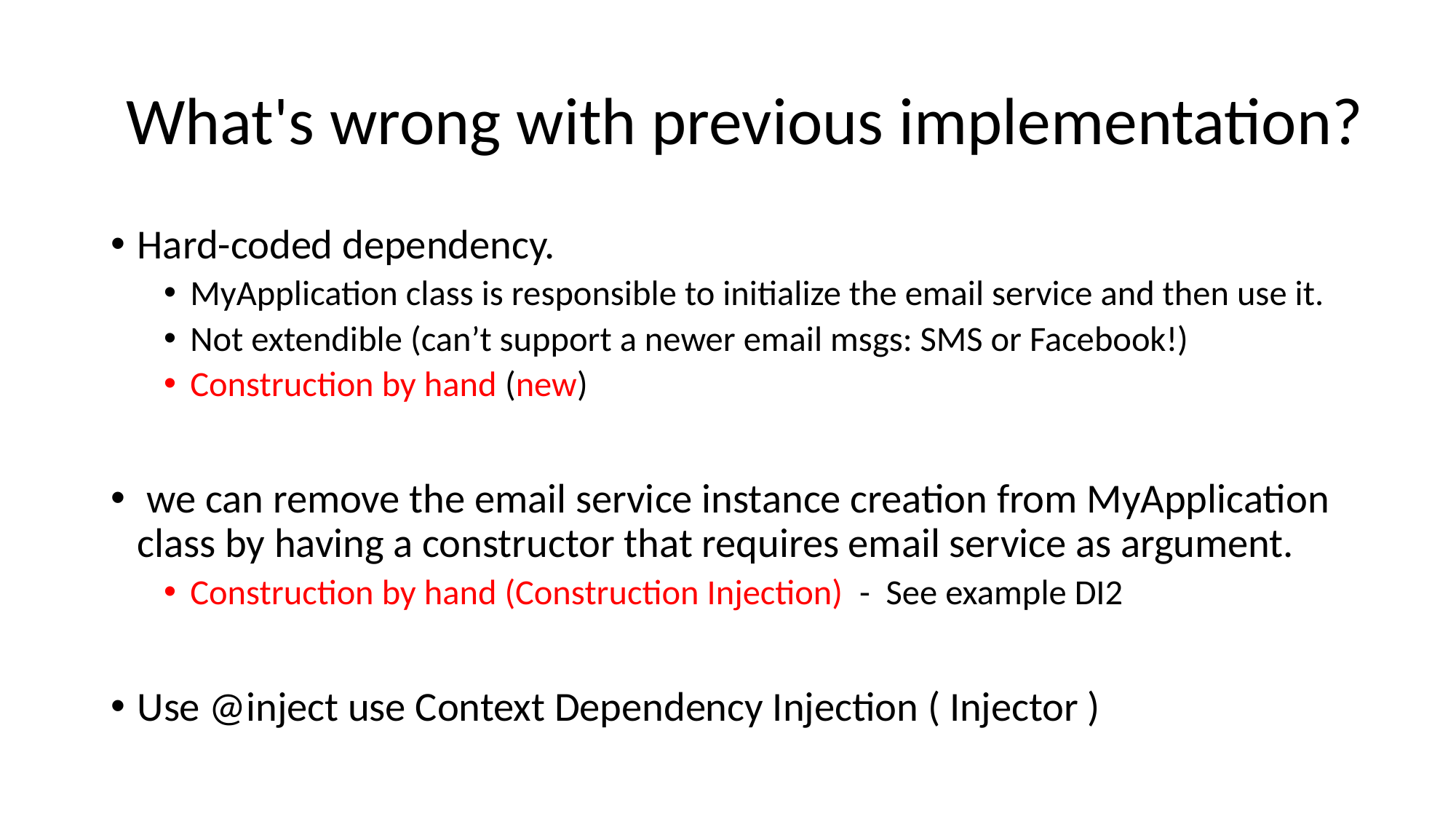

# What's wrong with previous implementation?
Hard-coded dependency.
MyApplication class is responsible to initialize the email service and then use it.
Not extendible (can’t support a newer email msgs: SMS or Facebook!)
Construction by hand (new)

 we can remove the email service instance creation from MyApplication class by having a constructor that requires email service as argument.
Construction by hand (Construction Injection)  -  See example DI2

Use @inject use Context Dependency Injection ( Injector )